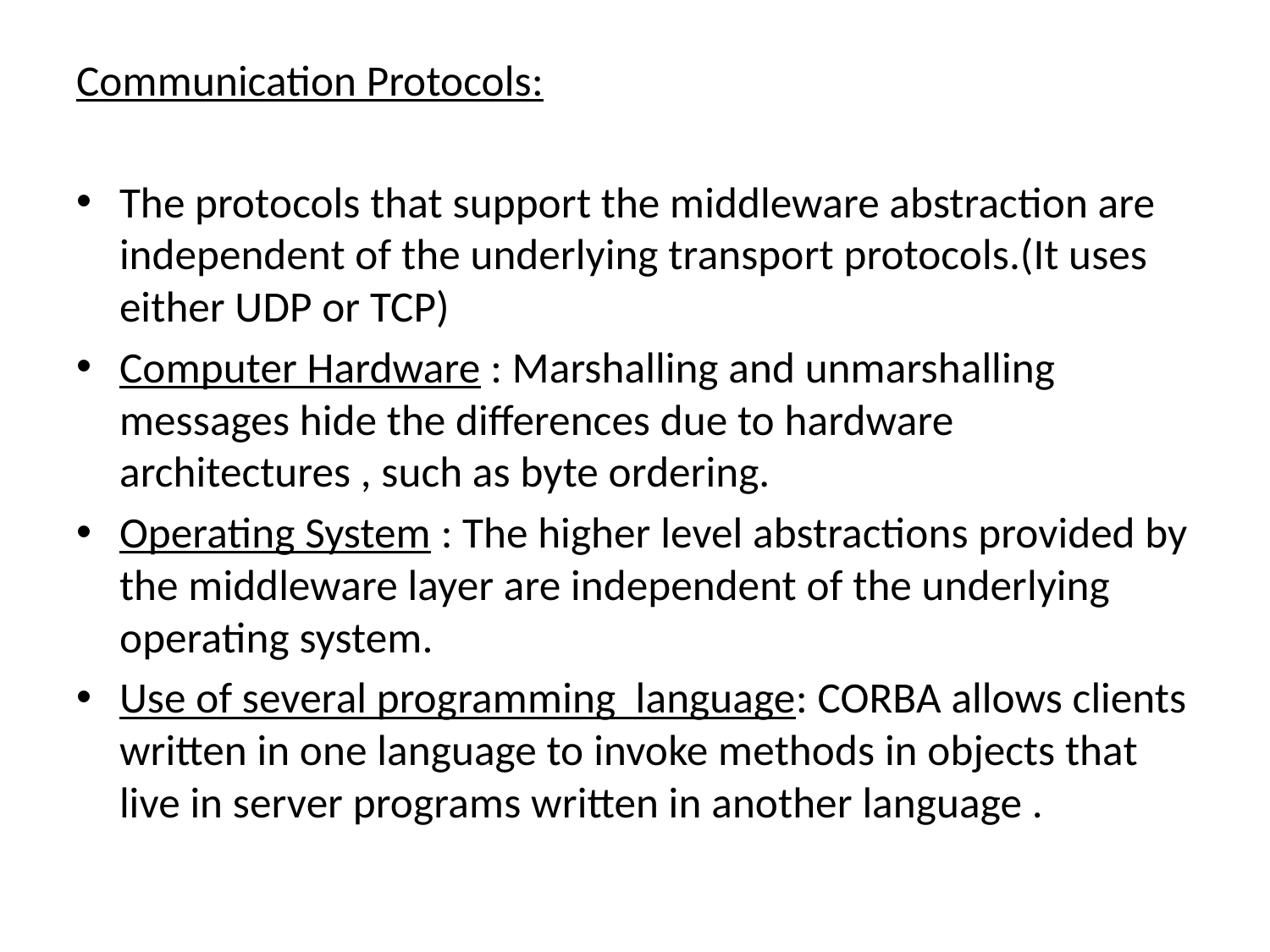

Communication Protocols:

The protocols that support the middleware abstraction are independent of the underlying transport protocols.(It uses either UDP or TCP)
Computer Hardware : Marshalling and unmarshalling messages hide the differences due to hardware architectures , such as byte ordering.
Operating System : The higher level abstractions provided by the middleware layer are independent of the underlying operating system.
Use of several programming  language: CORBA allows clients written in one language to invoke methods in objects that live in server programs written in another language .